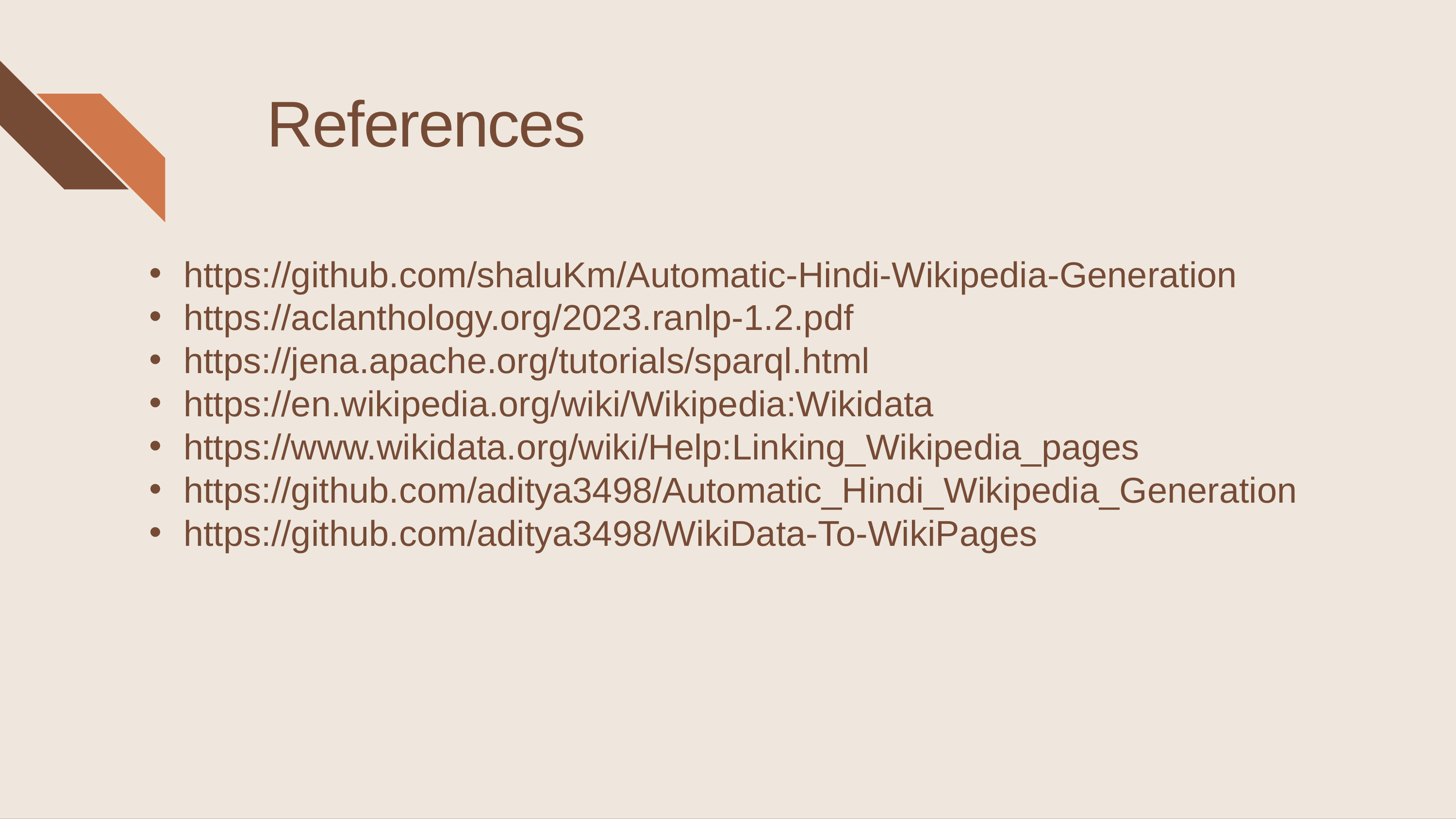

References

https://github.com/shaluKm/Automatic-Hindi-Wikipedia-Generation
https://aclanthology.org/2023.ranlp-1.2.pdf
https://jena.apache.org/tutorials/sparql.html
https://en.wikipedia.org/wiki/Wikipedia:Wikidata
https://www.wikidata.org/wiki/Help:Linking_Wikipedia_pages
https://github.com/aditya3498/Automatic_Hindi_Wikipedia_Generation
https://github.com/aditya3498/WikiData-To-WikiPages